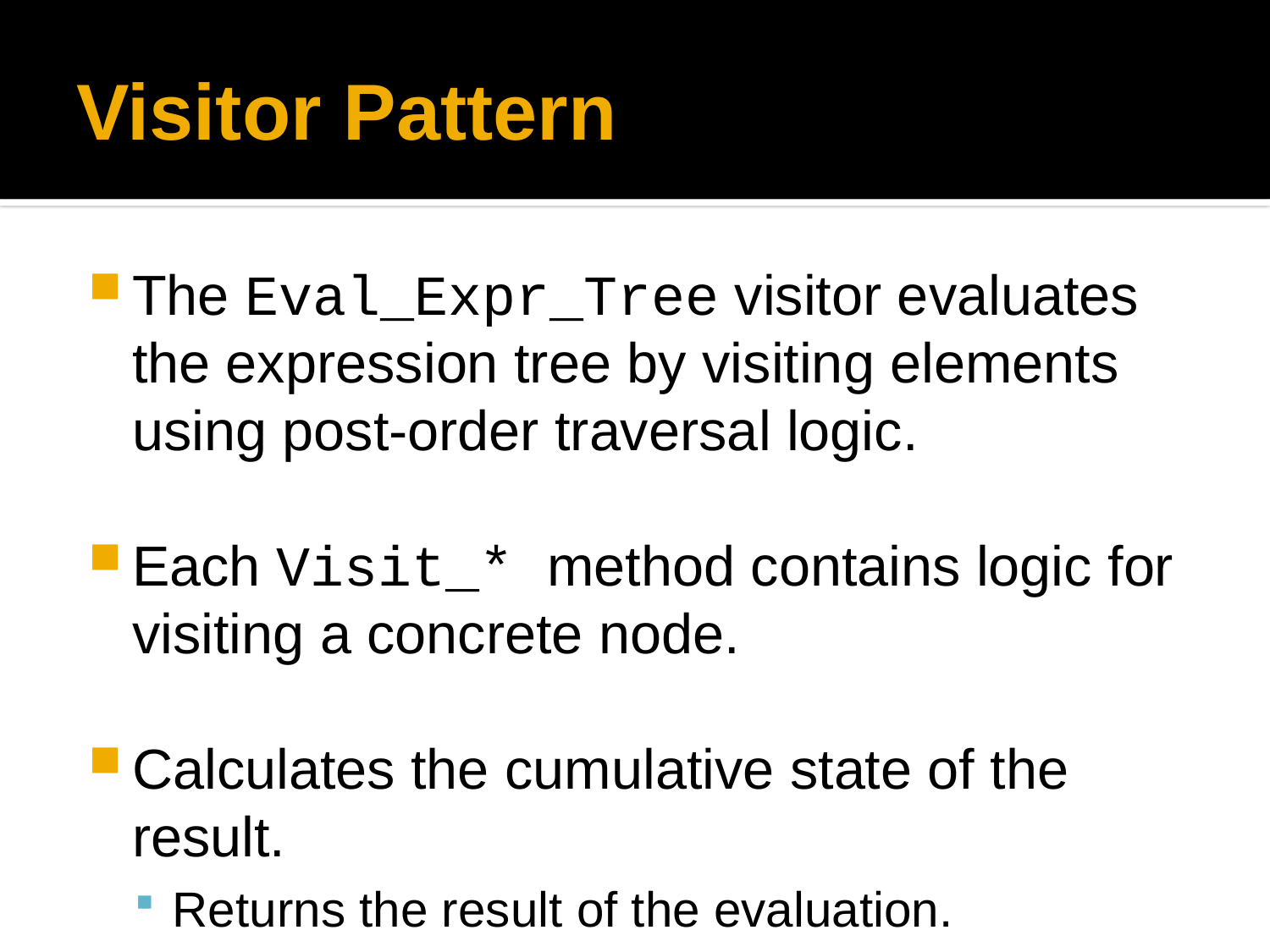

# Visitor Pattern
The Eval_Expr_Tree visitor evaluates the expression tree by visiting elements using post-order traversal logic.

Each Visit_* method contains logic for visiting a concrete node.

Calculates the cumulative state of the result.
Returns the result of the evaluation.